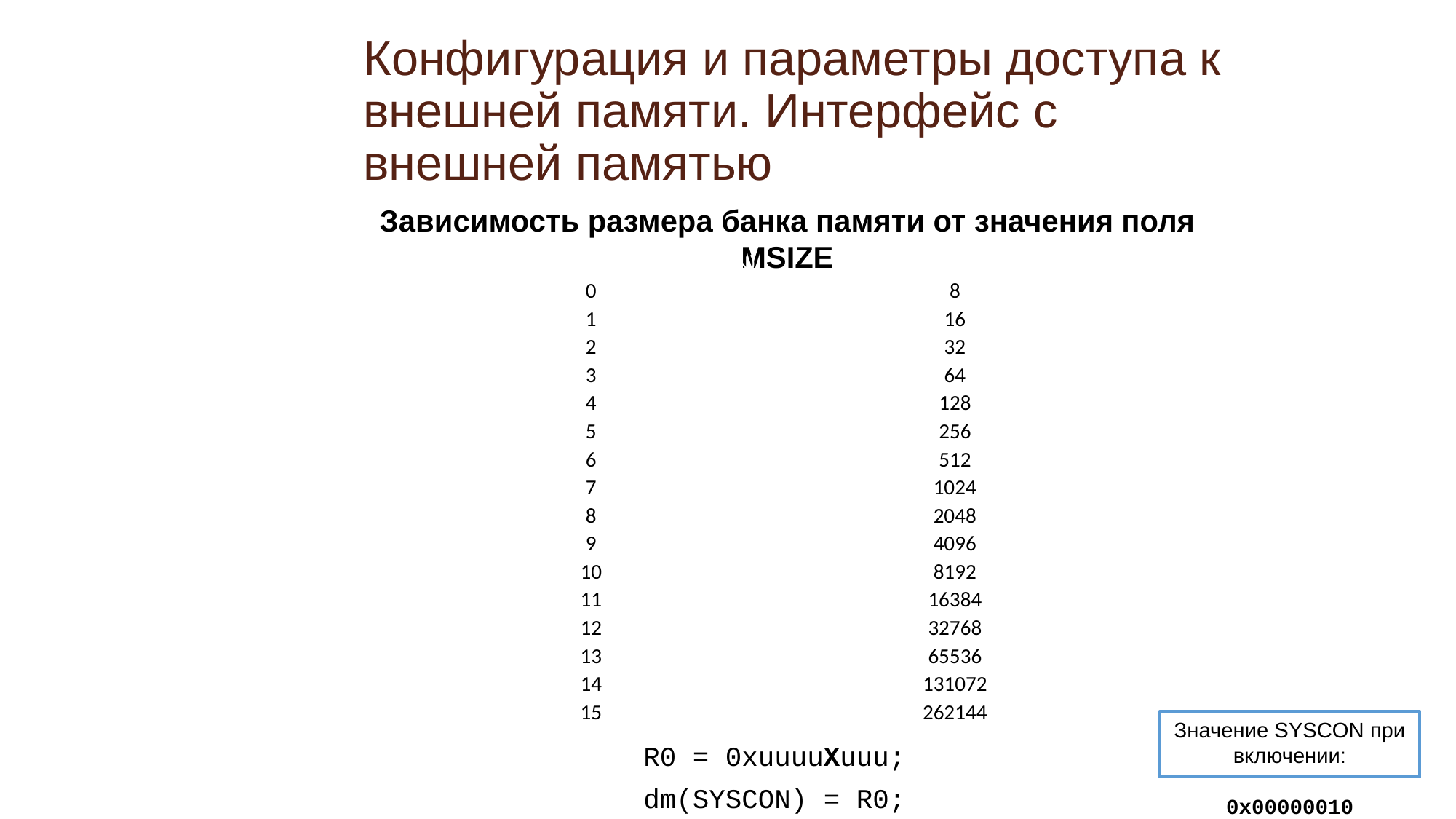

# Конфигурация и параметры доступа к внешней памяти. Интерфейс с внешней памятью
Зависимость размера банка памяти от значения поля MSIZE
| Поле MSIZE (в IOP-регистре SYSCON) | Размер банка (Кслов) |
| --- | --- |
| 0 | 8 |
| 1 | 16 |
| 2 | 32 |
| 3 | 64 |
| 4 | 128 |
| 5 | 256 |
| 6 | 512 |
| 7 | 1024 |
| 8 | 2048 |
| 9 | 4096 |
| 10 | 8192 |
| 11 | 16384 |
| 12 | 32768 |
| 13 | 65536 |
| 14 | 131072 |
| 15 | 262144 |
Значение SYSCON при включении:

0x00000010
R0 = 0xuuuuXuuu;
dm(SYSCON) = R0;